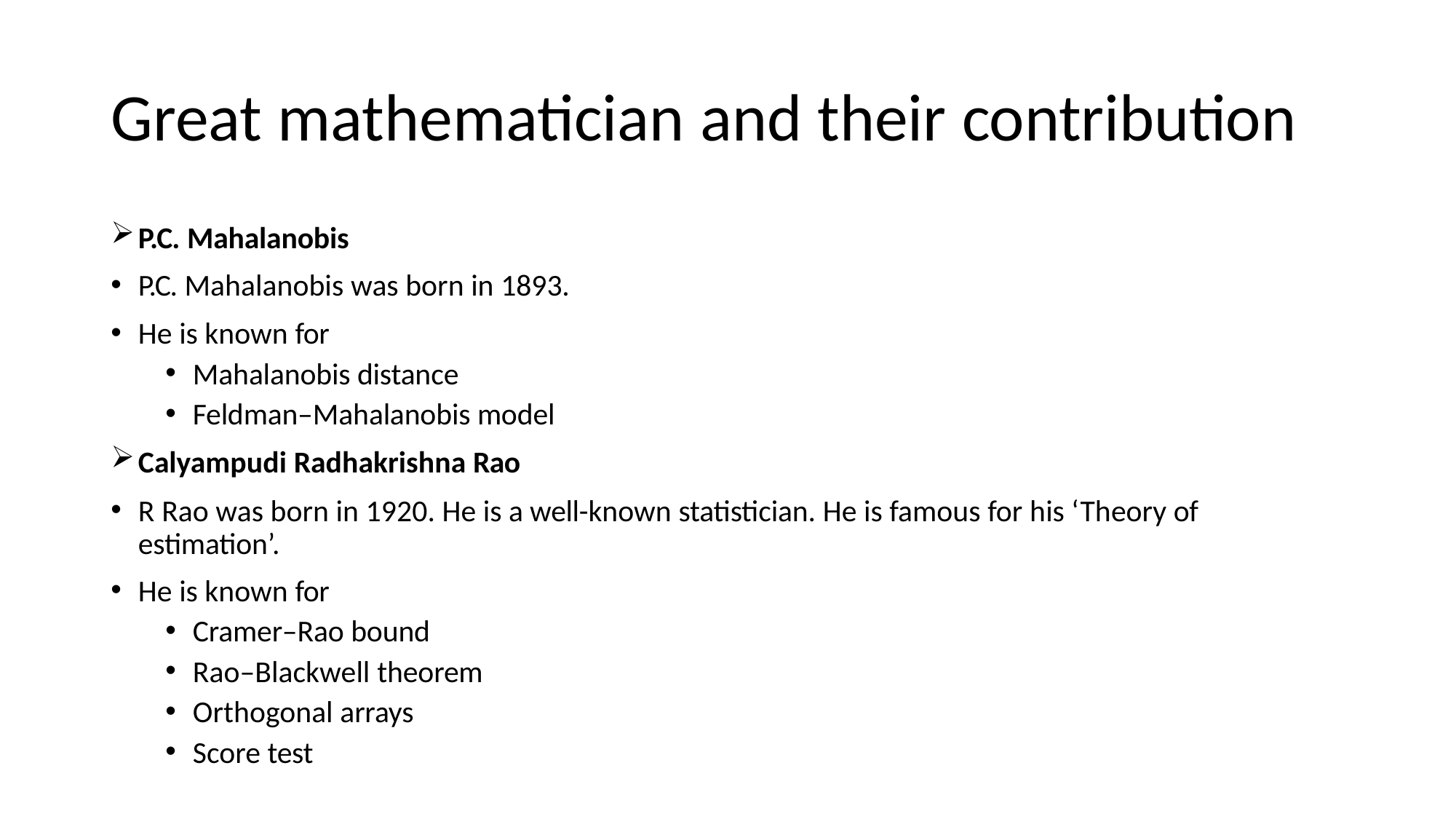

# Great mathematician and their contribution
P.C. Mahalanobis
P.C. Mahalanobis was born in 1893.
He is known for
Mahalanobis distance
Feldman–Mahalanobis model
Calyampudi Radhakrishna Rao
R Rao was born in 1920. He is a well-known statistician. He is famous for his ‘Theory of estimation’.
He is known for
Cramer–Rao bound
Rao–Blackwell theorem
Orthogonal arrays
Score test